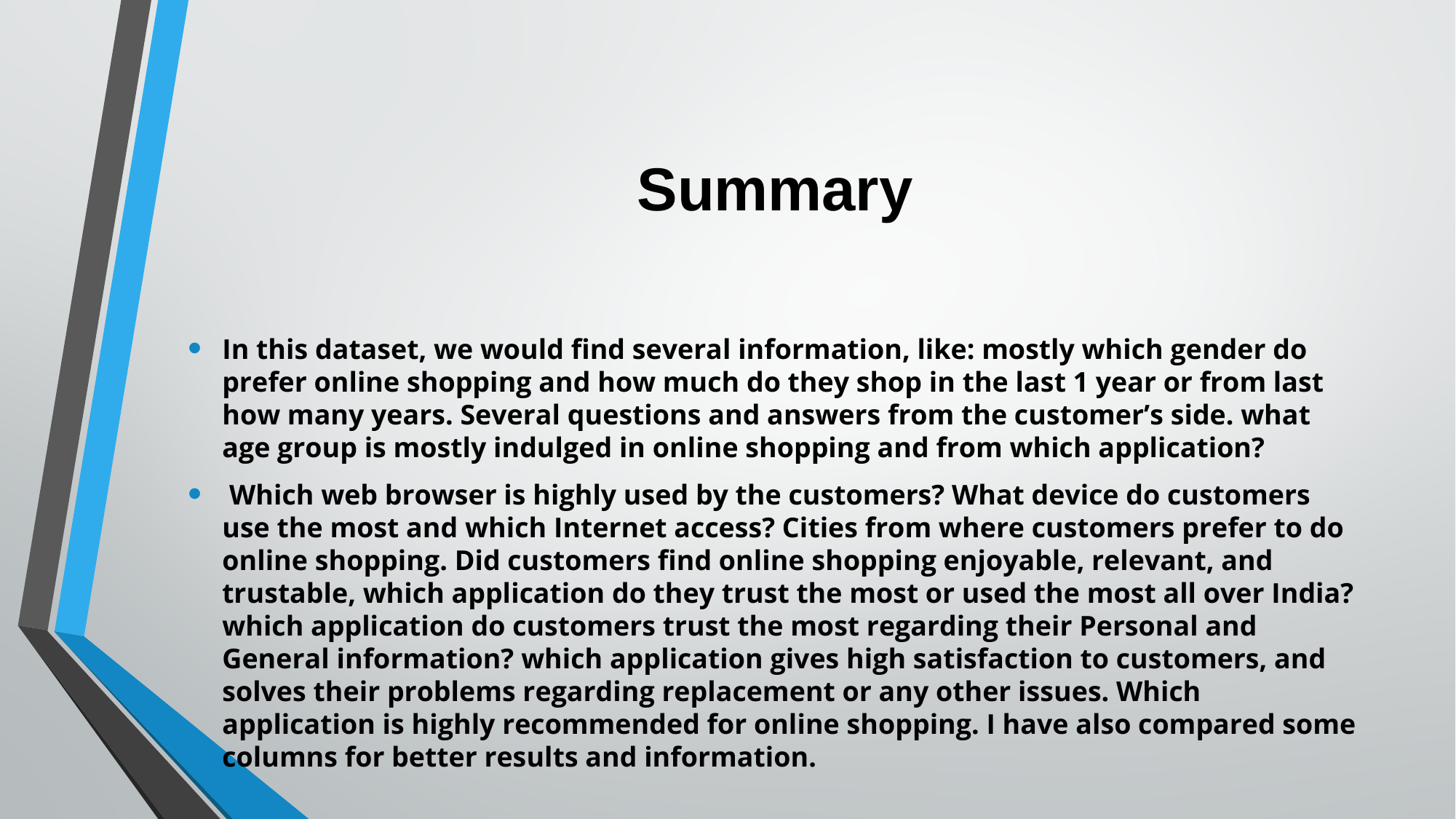

# Summary
In this dataset, we would find several information, like: mostly which gender do prefer online shopping and how much do they shop in the last 1 year or from last how many years. Several questions and answers from the customer’s side. what age group is mostly indulged in online shopping and from which application?
 Which web browser is highly used by the customers? What device do customers use the most and which Internet access? Cities from where customers prefer to do online shopping. Did customers find online shopping enjoyable, relevant, and trustable, which application do they trust the most or used the most all over India? which application do customers trust the most regarding their Personal and General information? which application gives high satisfaction to customers, and solves their problems regarding replacement or any other issues. Which application is highly recommended for online shopping. I have also compared some columns for better results and information.